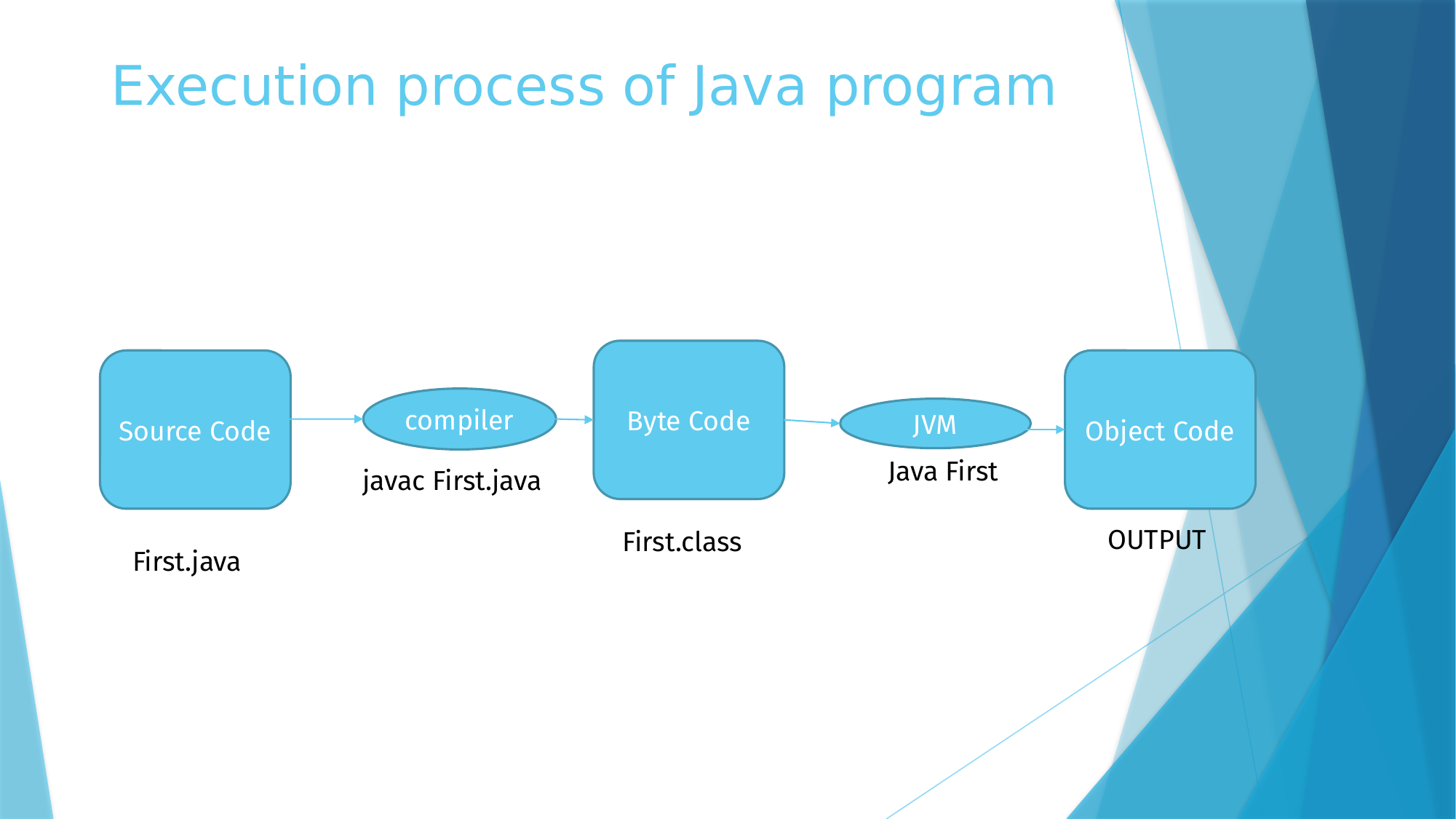

# Execution process of Java program
Byte Code
Object Code
Source Code
compiler
JVM
Java First
javac First.java
OUTPUT
First.class
First.java